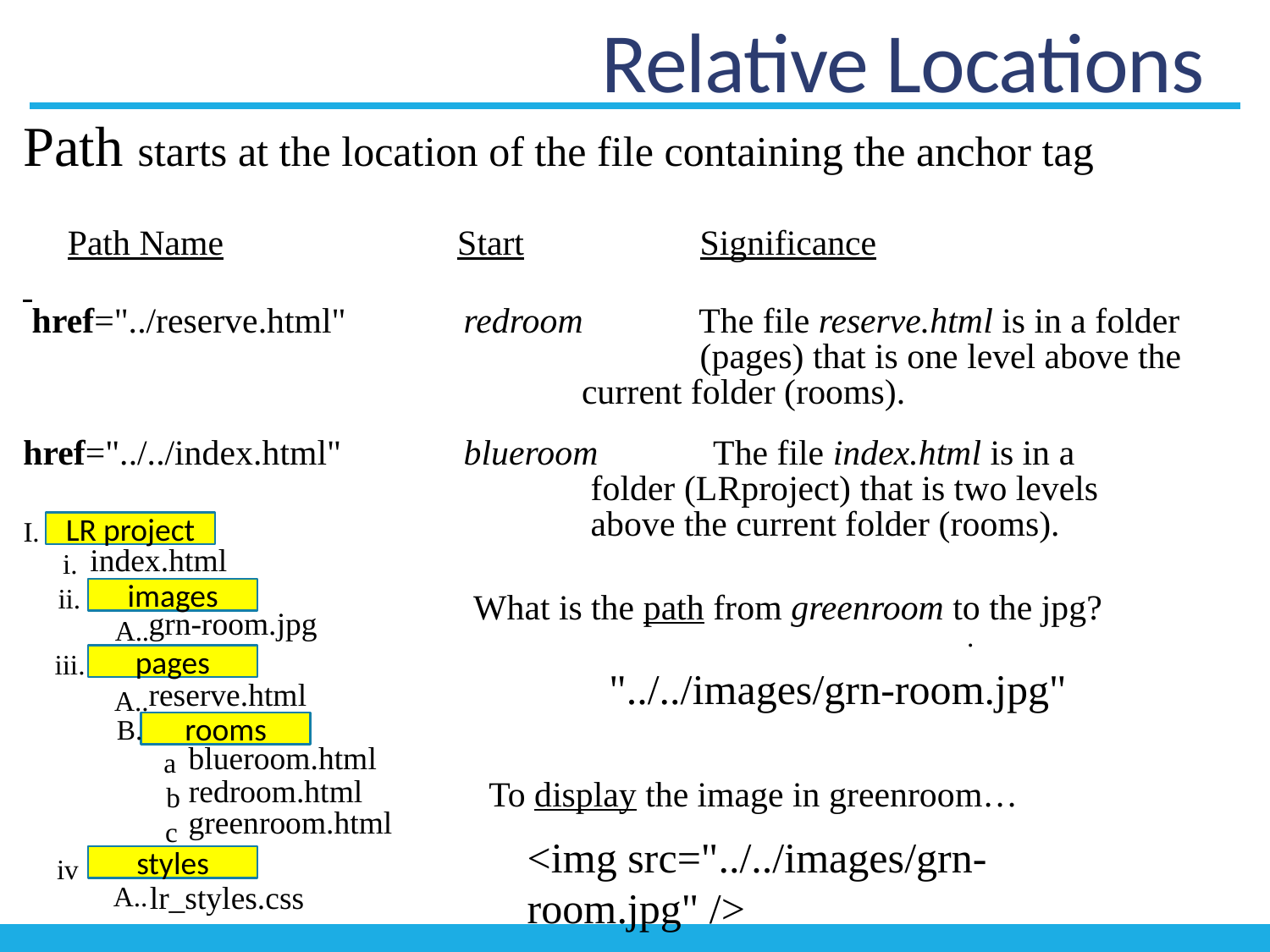

# Relative Locations
Path starts at the location of the file containing the anchor tag

     Path Name		      Start	                   Significance

 href="../reserve.html"	     redroom             The file reserve.html is in a folder 					   (pages) that is one level above the
					    current folder (rooms).

href="../../index.html"	     blueroom             The file index.html is in a
					     folder (LRproject) that is two levels 					     above the current folder (rooms).

I.
LR project
index.html
 i.
 ii.
What is the path from greenroom to the jpg?
images
grn-room.jpg
A..
 .
iii.
pages
 "../../images/grn-room.jpg"
reserve.html
A..
B.
rooms
blueroom.html
a
redroom.html
To display the image in greenroom…
b
greenroom.html
c
<img src="../../images/grn-room.jpg" />
iv
styles
lr_styles.css
A..